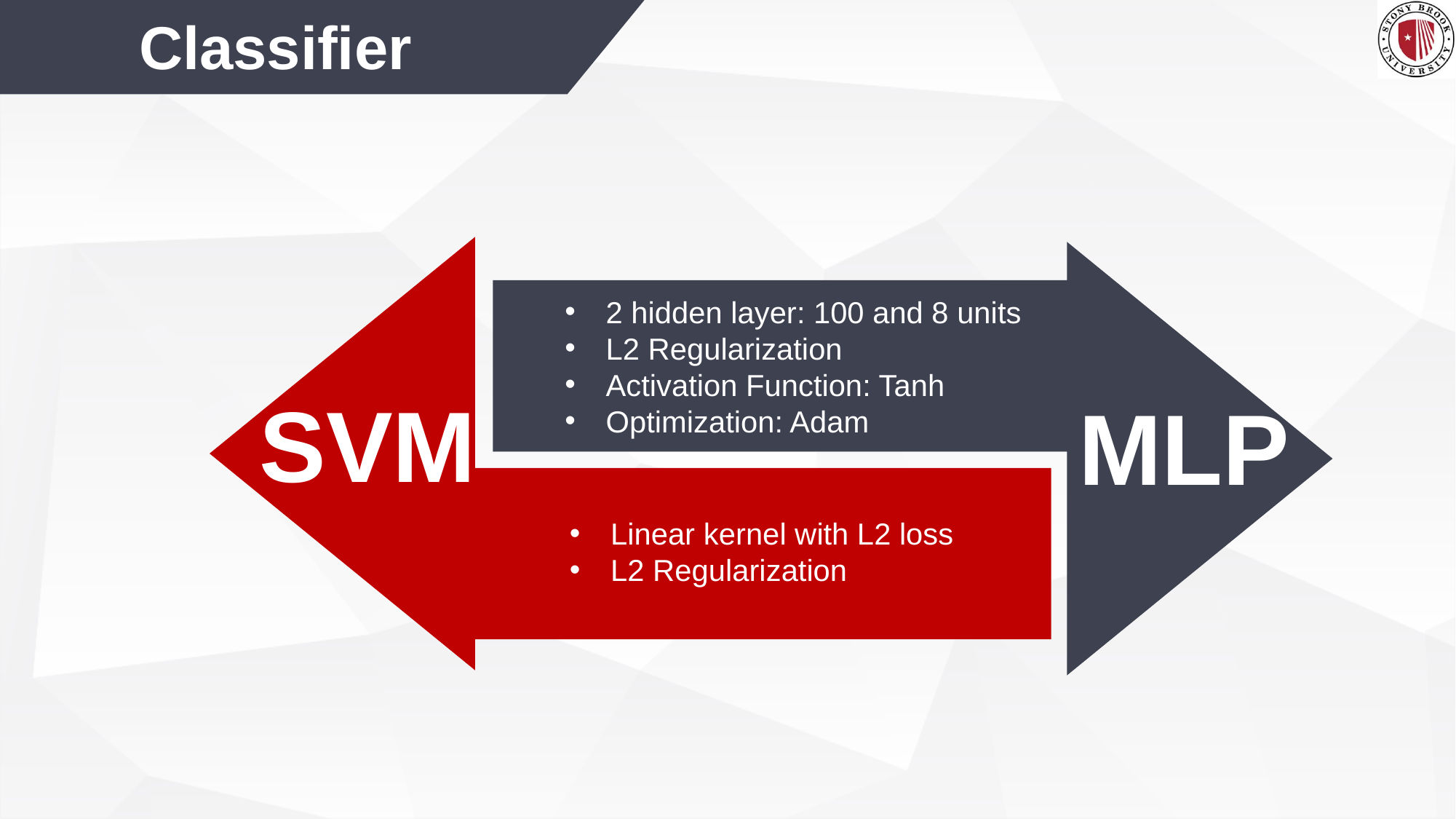

Classifier

  SVM

  MLP
2 hidden layer: 100 and 8 units
L2 Regularization
Activation Function: Tanh
Optimization: Adam

Linear kernel with L2 loss
L2 Regularization